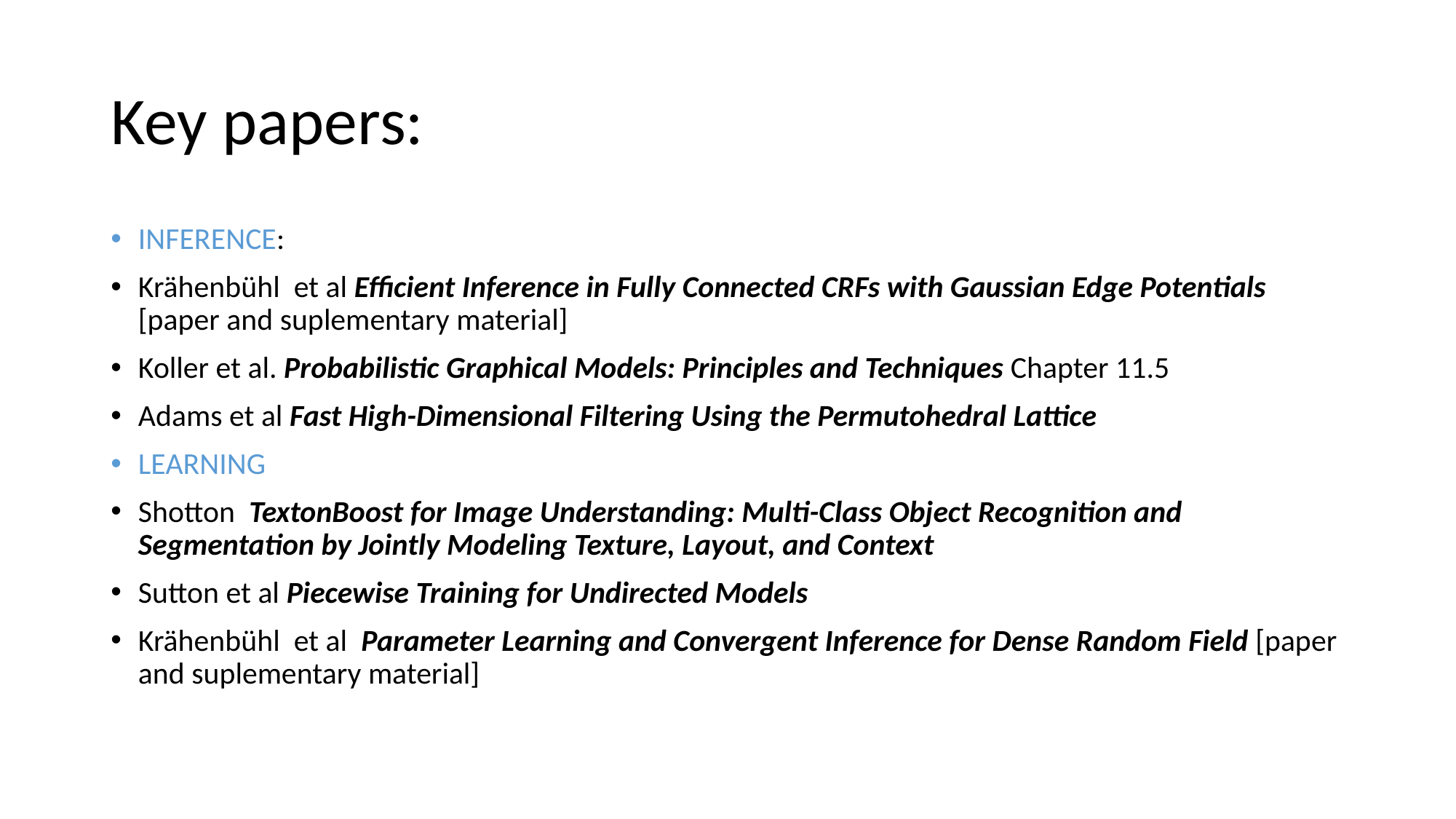

# Key papers:
INFERENCE:
Krähenbühl  et al Efficient Inference in Fully Connected CRFs with Gaussian Edge Potentials [paper and suplementary material]
Koller et al. Probabilistic Graphical Models: Principles and Techniques Chapter 11.5
Adams et al Fast High-Dimensional Filtering Using the Permutohedral Lattice
LEARNING
Shotton  TextonBoost for Image Understanding: Multi-Class Object Recognition and Segmentation by Jointly Modeling Texture, Layout, and Context
Sutton et al Piecewise Training for Undirected Models
Krähenbühl  et al  Parameter Learning and Convergent Inference for Dense Random Field [paper and suplementary material]